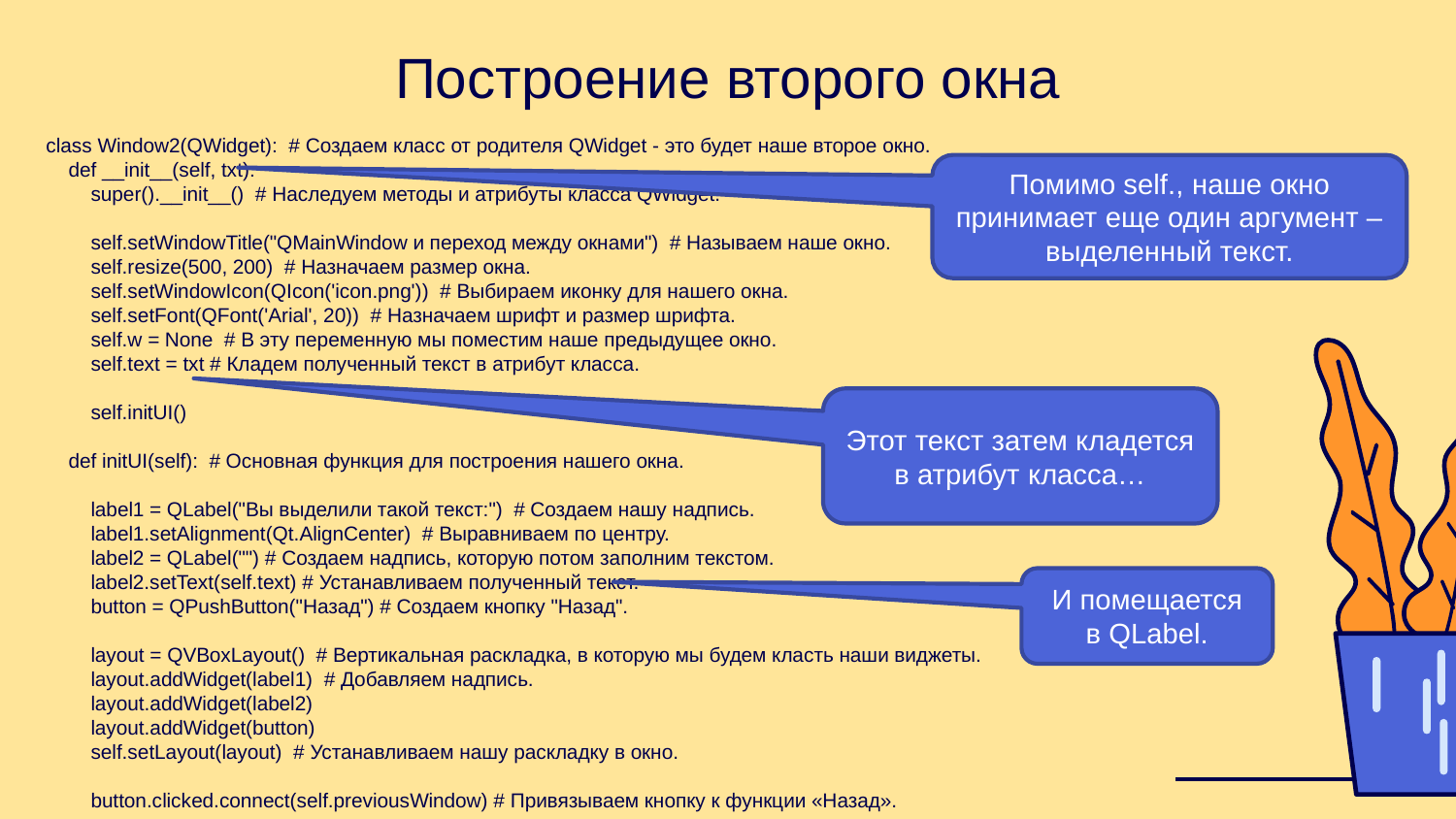

# Построение второго окна
class Window2(QWidget):  # Создаем класс от родителя QWidget - это будет наше второе окно.
    def __init__(self, txt):
        super().__init__()  # Наследуем методы и атрибуты класса QWidget.

        self.setWindowTitle("QMainWindow и переход между окнами")  # Называем наше окно.
        self.resize(500, 200)  # Назначаем размер окна.
        self.setWindowIcon(QIcon('icon.png'))  # Выбираем иконку для нашего окна.
        self.setFont(QFont('Arial', 20))  # Назначаем шрифт и размер шрифта.
        self.w = None  # В эту переменную мы поместим наше предыдущее окно.
        self.text = txt # Кладем полученный текст в атрибут класса.

        self.initUI()

    def initUI(self):  # Основная функция для построения нашего окна.

        label1 = QLabel("Вы выделили такой текст:")  # Создаем нашу надпись.
        label1.setAlignment(Qt.AlignCenter)  # Выравниваем по центру.
        label2 = QLabel("") # Создаем надпись, которую потом заполним текстом.
        label2.setText(self.text) # Устанавливаем полученный текст.
        button = QPushButton("Назад") # Создаем кнопку "Назад".

        layout = QVBoxLayout()  # Вертикальная раскладка, в которую мы будем класть наши виджеты.
        layout.addWidget(label1)  # Добавляем надпись.
        layout.addWidget(label2)
        layout.addWidget(button)
        self.setLayout(layout)  # Устанавливаем нашу раскладку в окно.

        button.clicked.connect(self.previousWindow) # Привязываем кнопку к функции «Назад».
Помимо self., наше окно принимает еще один аргумент – выделенный текст.
Этот текст затем кладется в атрибут класса…
И помещается в QLabel.